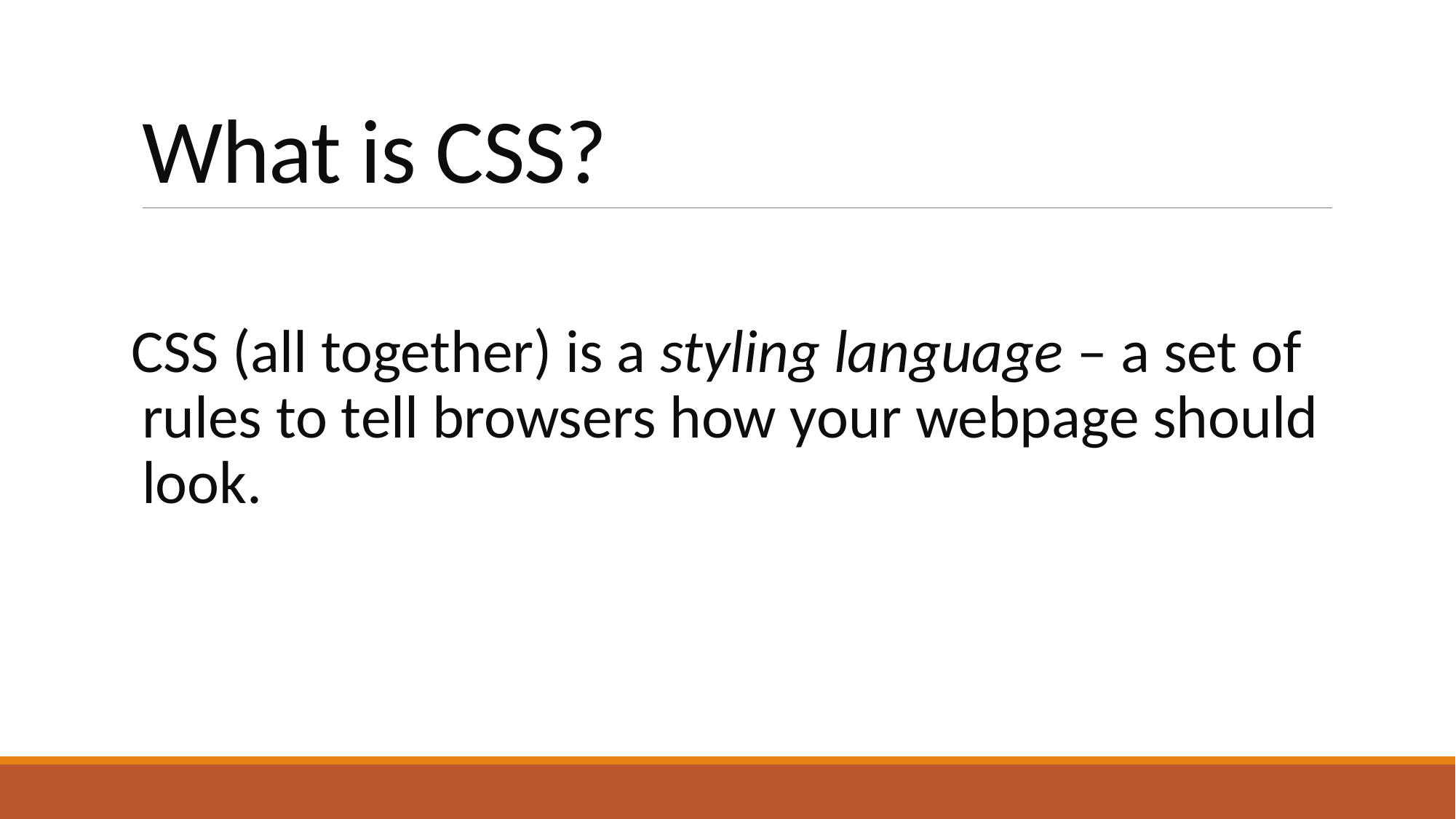

# What is CSS?

CSS (all together) is a styling language – a set of rules to tell browsers how your webpage should look.